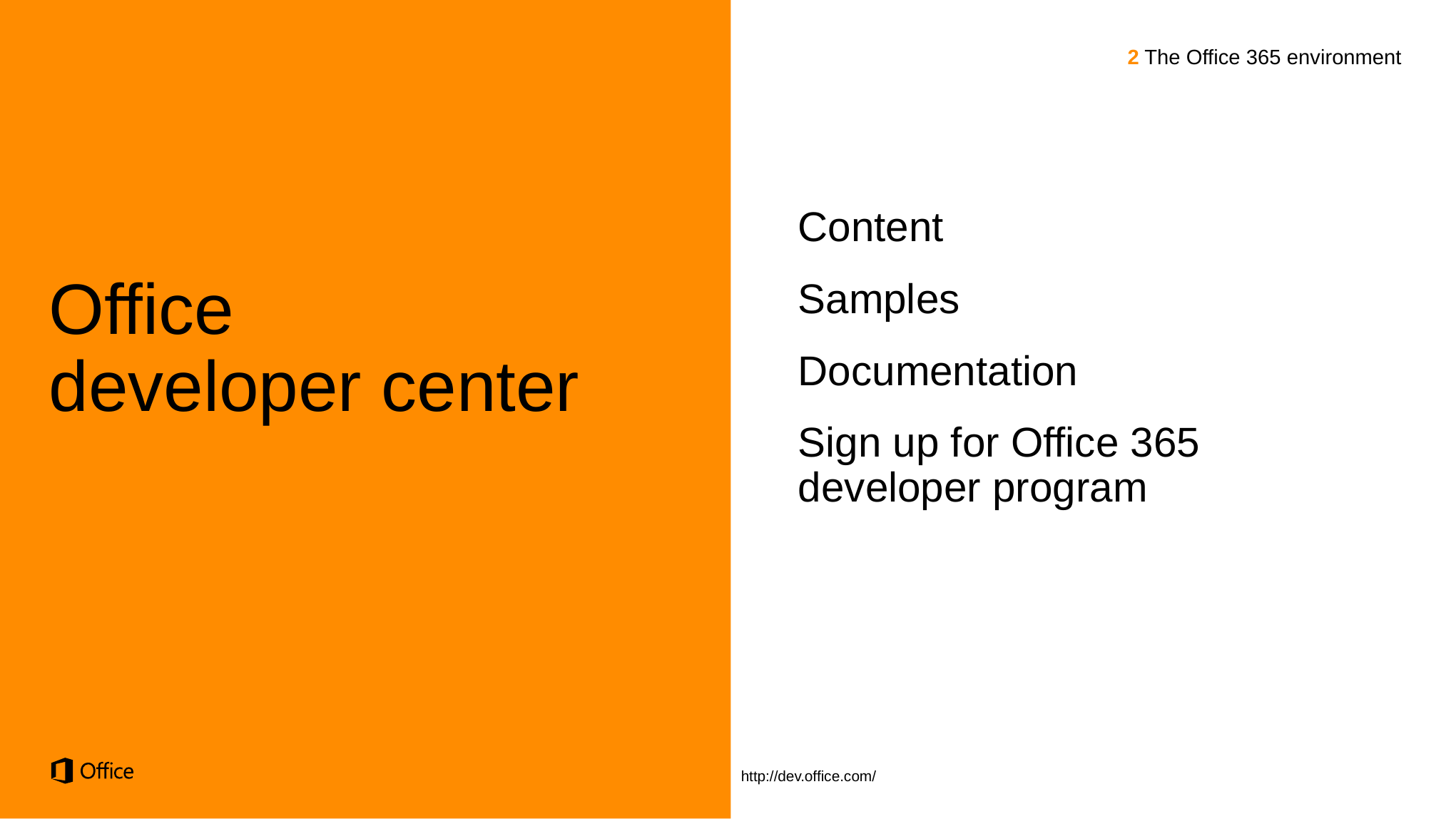

2 The Office 365 environment
Content
Samples
Documentation
Sign up for Office 365
developer program
Office
developer center